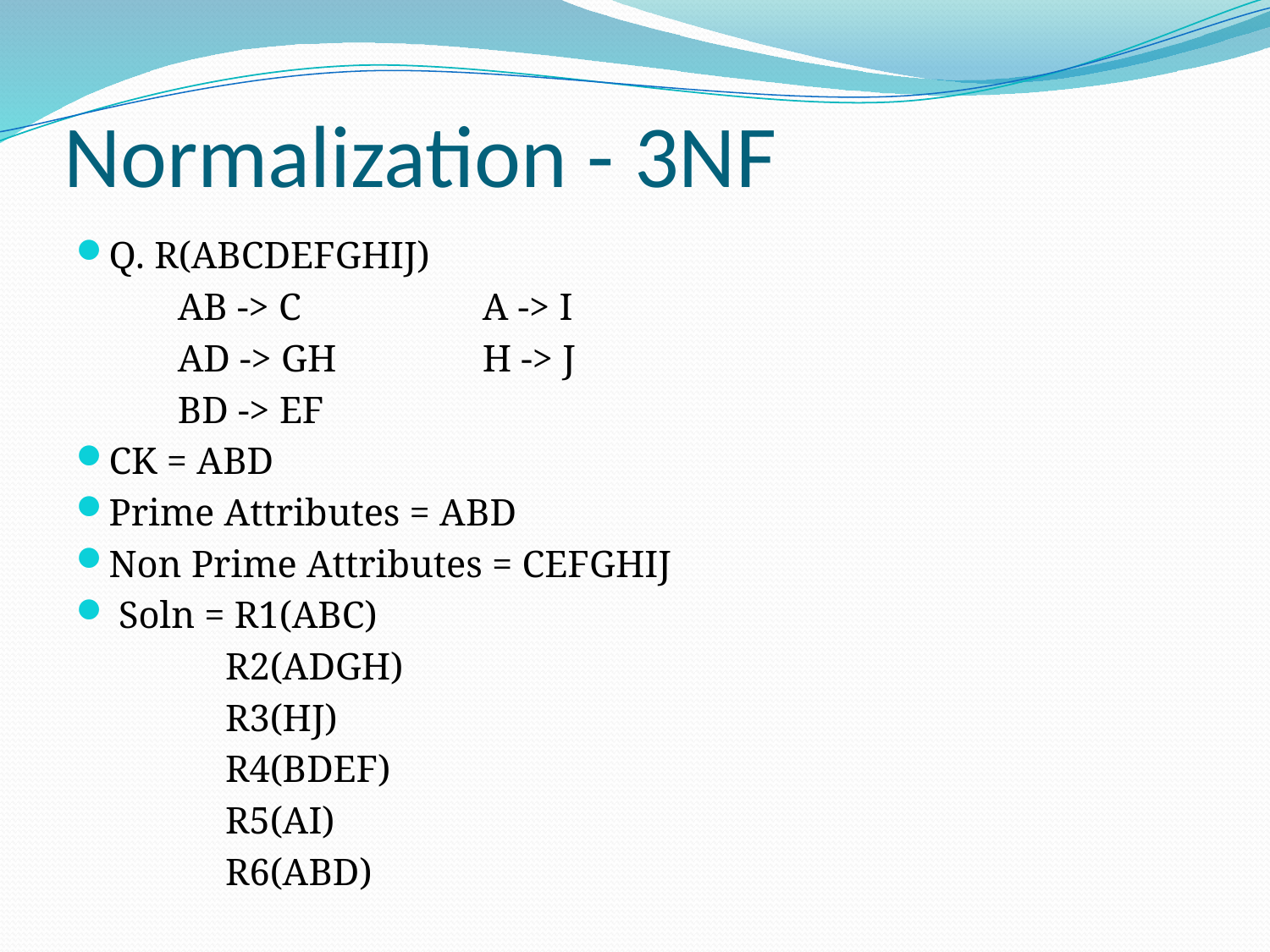

# Normalization - 3NF
Q. R(ABCDEFGHIJ)
	AB -> C		A -> I
	AD -> GH		H -> J
	BD -> EF
CK = ABD
Prime Attributes = ABD
Non Prime Attributes = CEFGHIJ
 Soln = R1(ABC)
	     R2(ADGH)
	     R3(HJ)
	     R4(BDEF)
	     R5(AI)
	     R6(ABD)